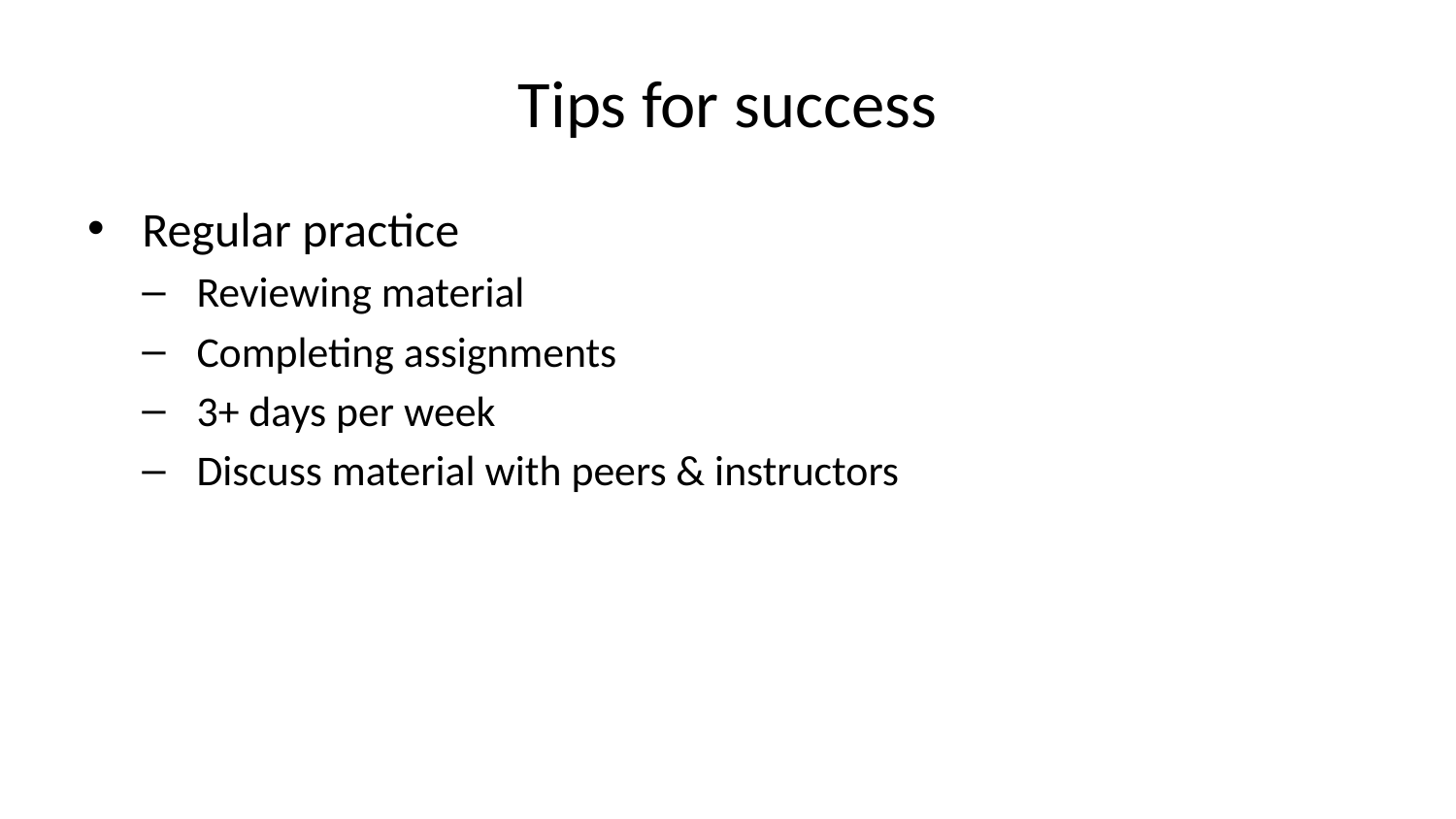

# Tips for success
Regular practice
Reviewing material
Completing assignments
3+ days per week
Discuss material with peers & instructors